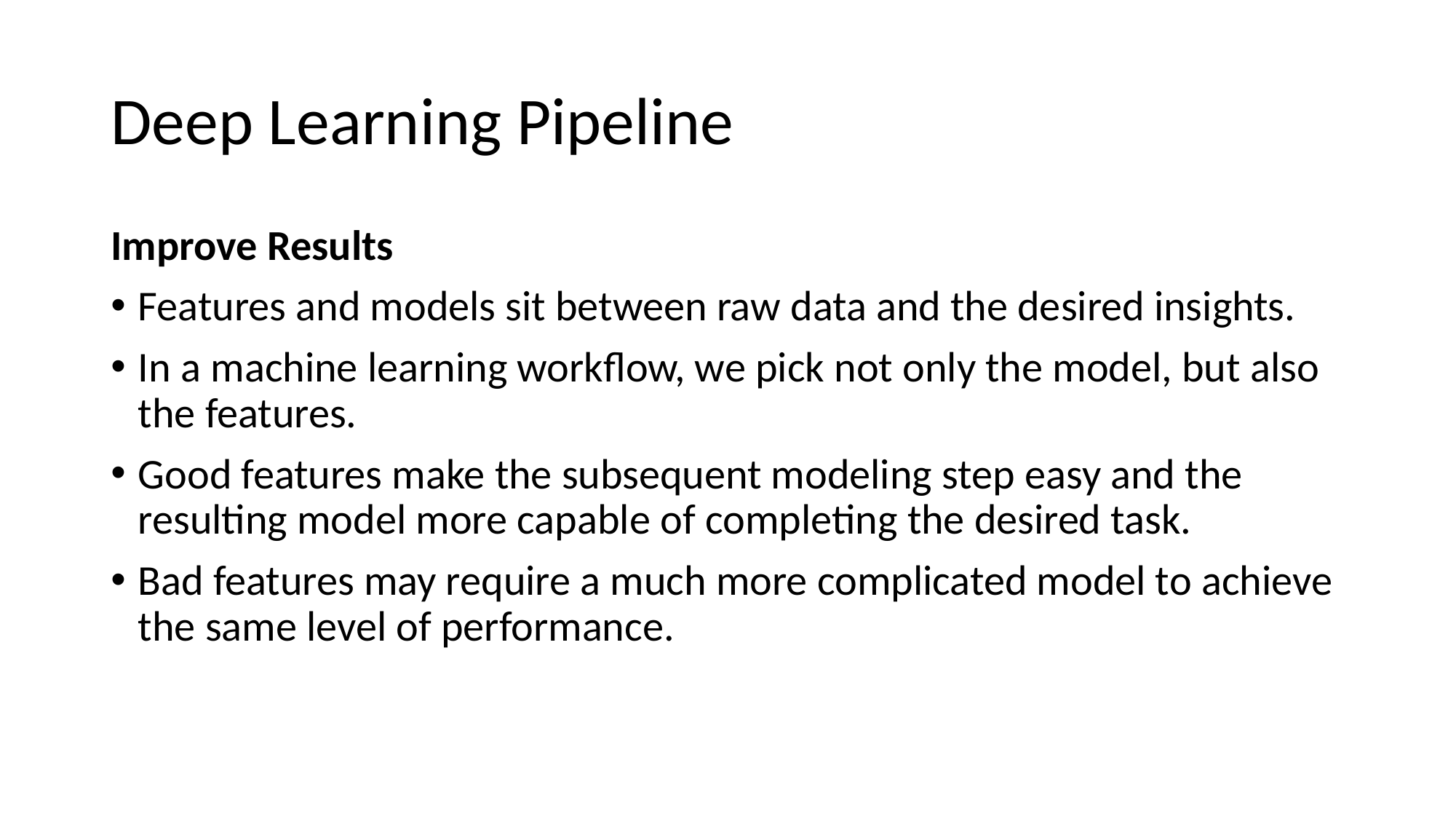

# Deep Learning Pipeline
Improve Results
Features and models sit between raw data and the desired insights.
In a machine learning workflow, we pick not only the model, but also the features.
Good features make the subsequent modeling step easy and the resulting model more capable of completing the desired task.
Bad features may require a much more complicated model to achieve the same level of performance.